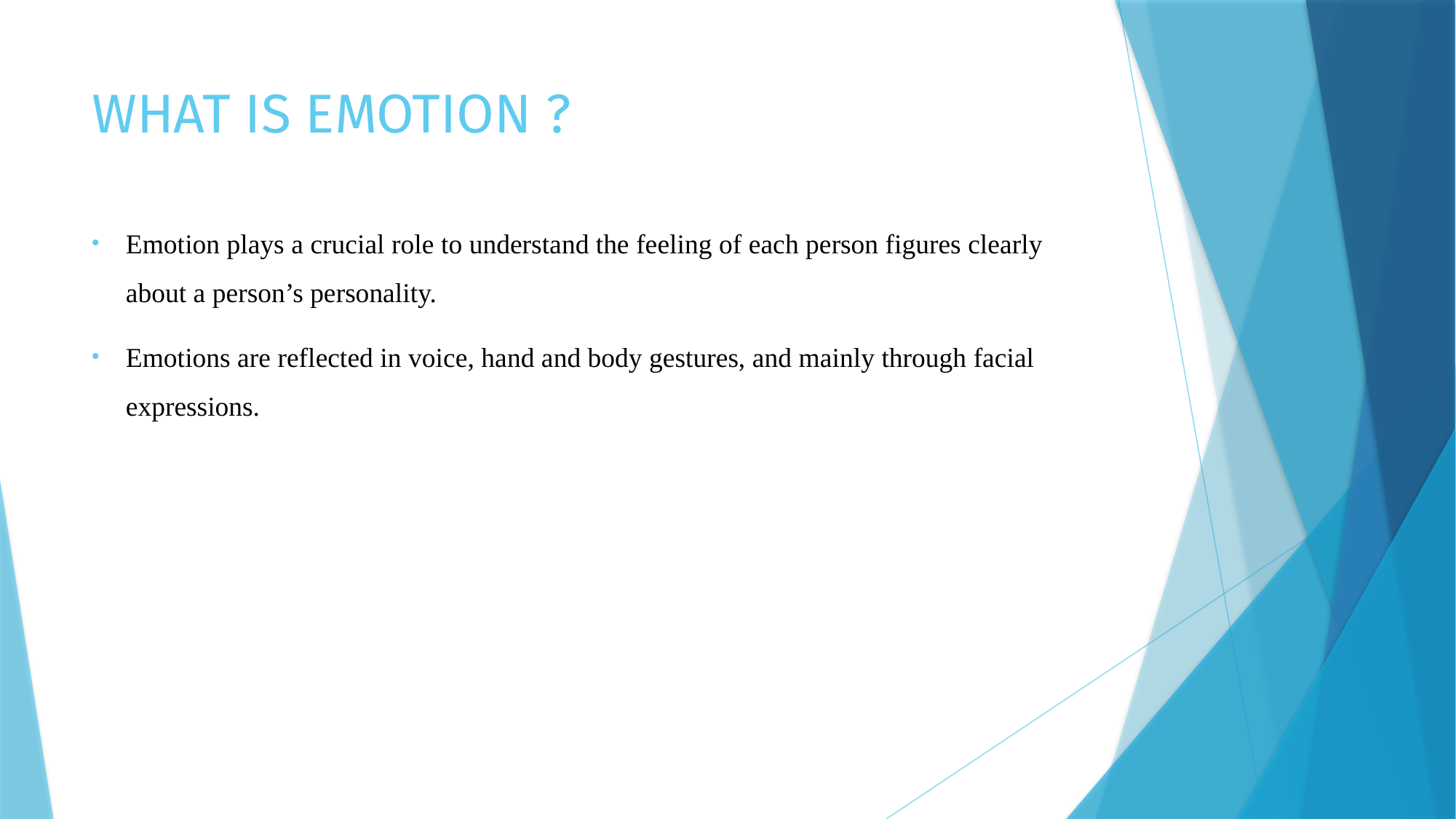

# WHAT IS EMOTION ?
Emotion plays a crucial role to understand the feeling of each person figures clearly about a person’s personality.
Emotions are reflected in voice, hand and body gestures, and mainly through facial expressions.